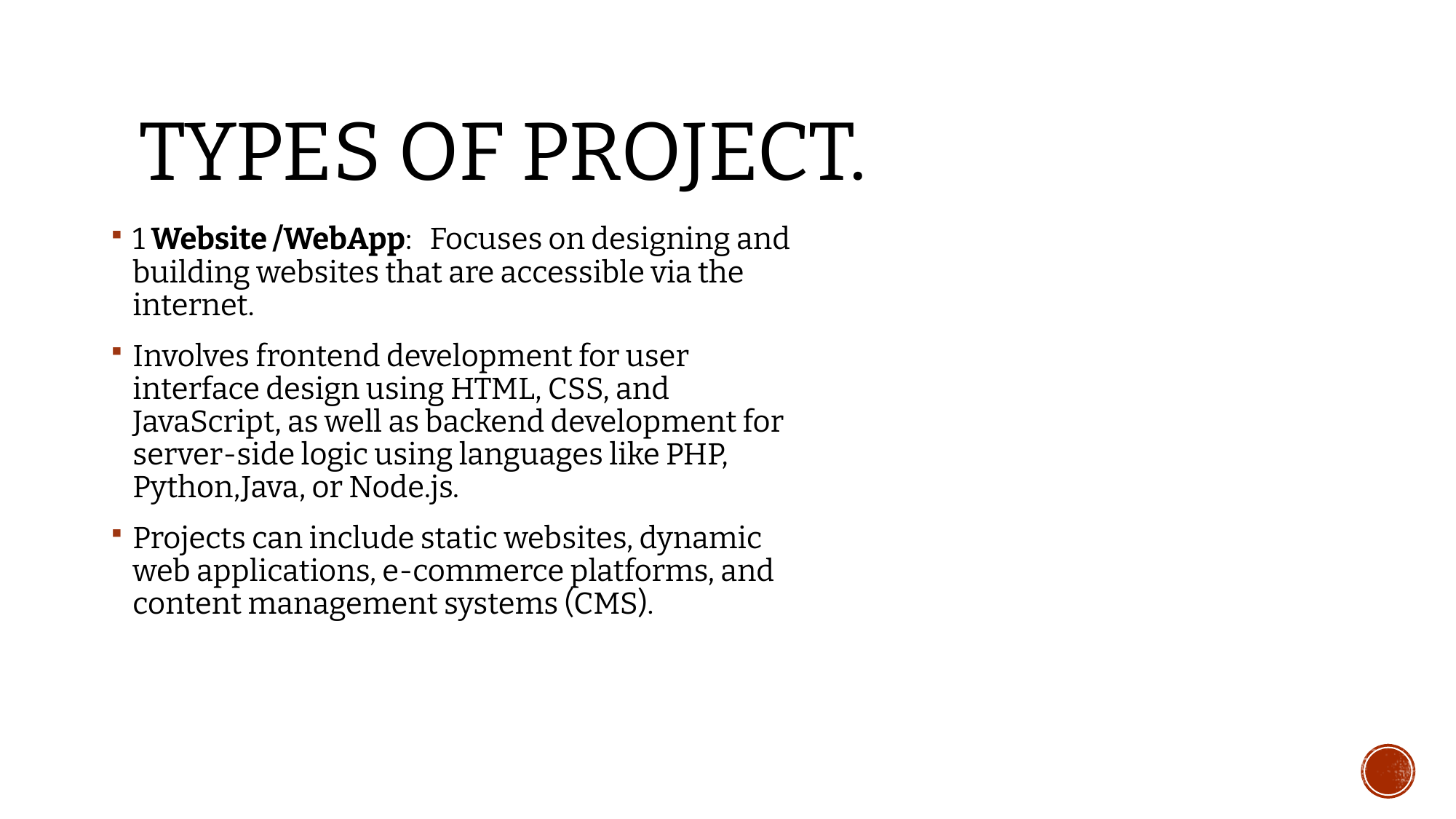

# Types Of Project.
1 Website /WebApp:   Focuses on designing and building websites that are accessible via the internet.
Involves frontend development for user interface design using HTML, CSS, and JavaScript, as well as backend development for server-side logic using languages like PHP, Python,Java, or Node.js.
Projects can include static websites, dynamic web applications, e-commerce platforms, and content management systems (CMS).